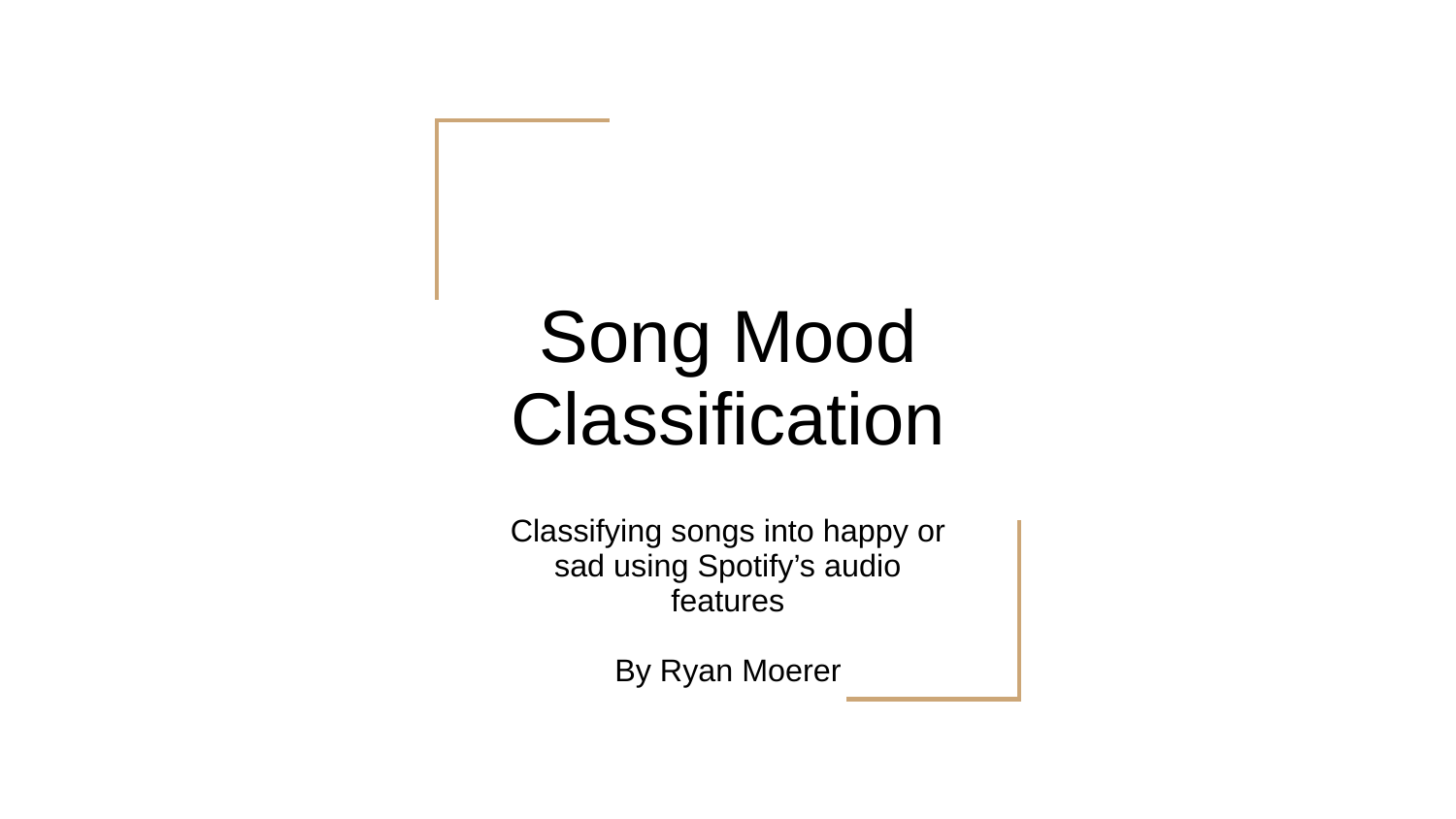

# Song Mood Classification
Classifying songs into happy or sad using Spotify’s audio features

By Ryan Moerer